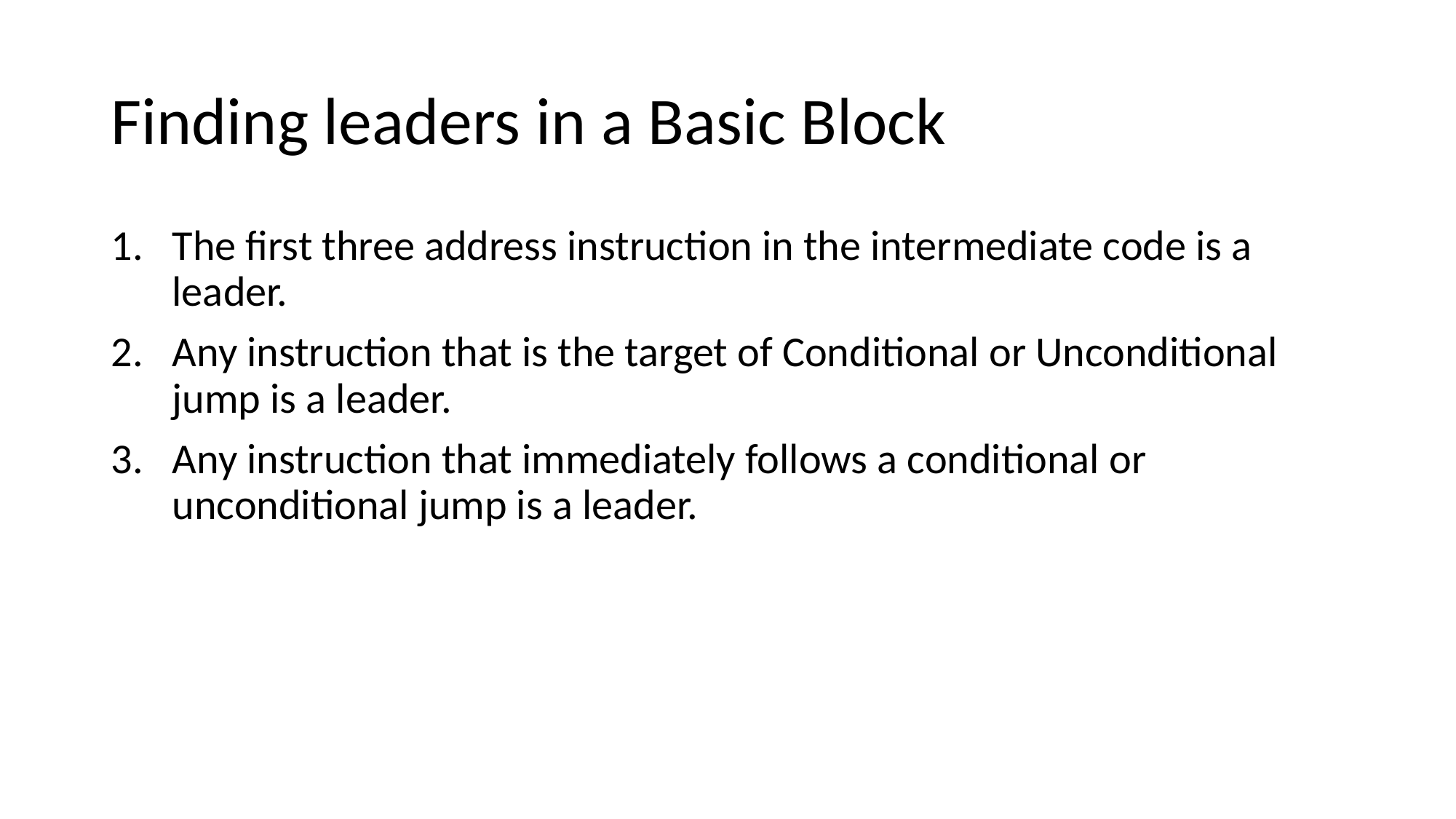

# Finding leaders in a Basic Block
The first three address instruction in the intermediate code is a leader.
Any instruction that is the target of Conditional or Unconditional jump is a leader.
Any instruction that immediately follows a conditional or unconditional jump is a leader.